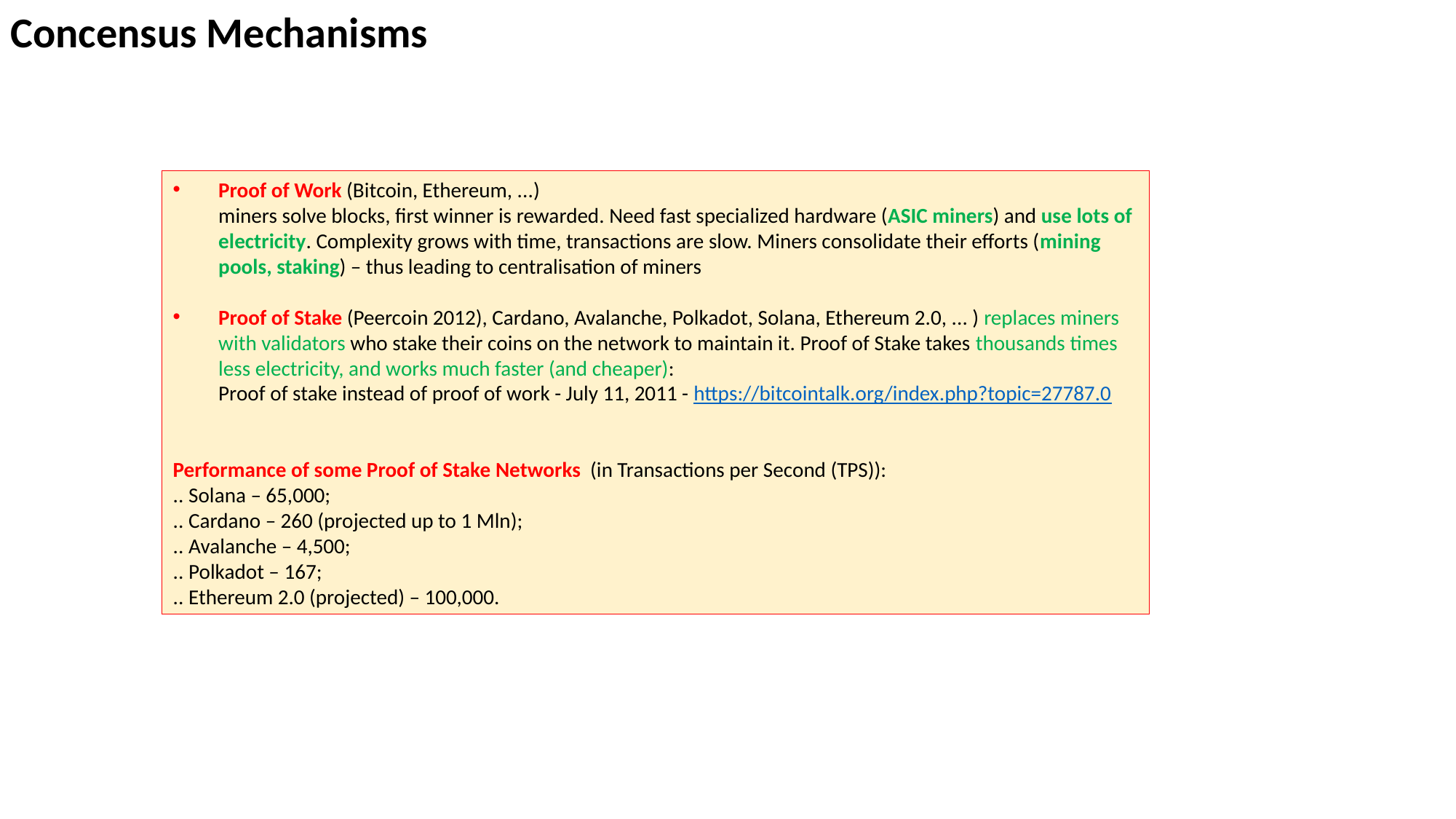

Concensus Mechanisms
Proof of Work (Bitcoin, Ethereum, ...)
miners solve blocks, first winner is rewarded. Need fast specialized hardware (ASIC miners) and use lots of electricity. Complexity grows with time, transactions are slow. Miners consolidate their efforts (mining pools, staking) – thus leading to centralisation of miners

Proof of Stake (Peercoin 2012), Cardano, Avalanche, Polkadot, Solana, Ethereum 2.0, ... ) replaces miners with validators who stake their coins on the network to maintain it. Proof of Stake takes thousands times less electricity, and works much faster (and cheaper):
Proof of stake instead of proof of work - July 11, 2011 - https://bitcointalk.org/index.php?topic=27787.0

Performance of some Proof of Stake Networks  (in Transactions per Second (TPS)):
.. Solana – 65,000;
.. Cardano – 260 (projected up to 1 Mln);
.. Avalanche – 4,500;
.. Polkadot – 167;
.. Ethereum 2.0 (projected) – 100,000.